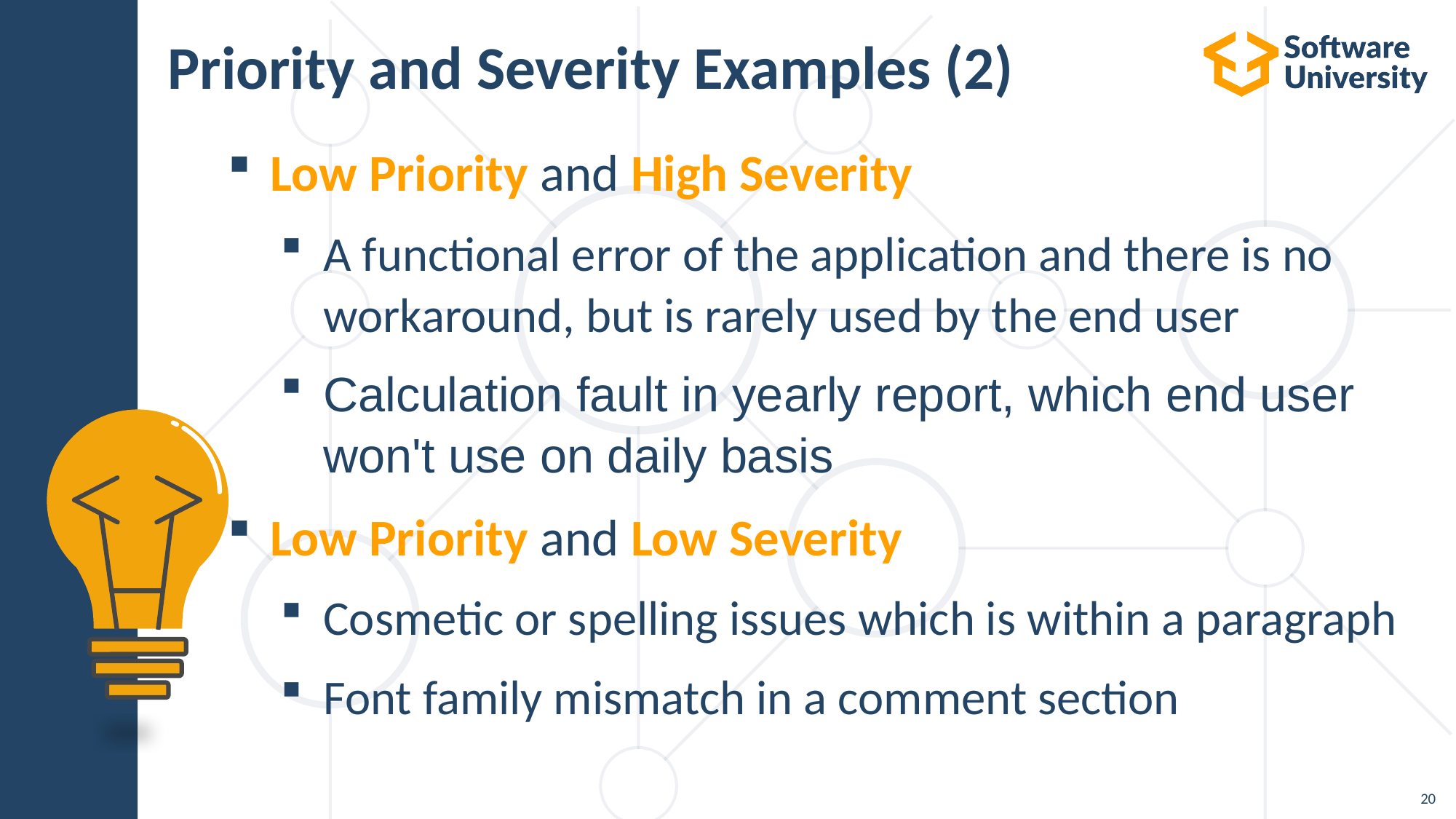

# Priority and Severity Examples (2)
Low Priority and High Severity
A functional error of the application and there is no workaround, but is rarely used by the end user
Calculation fault in yearly report, which end user won't use on daily basis
Low Priority and Low Severity
Cosmetic or spelling issues which is within a paragraph
Font family mismatch in a comment section
20